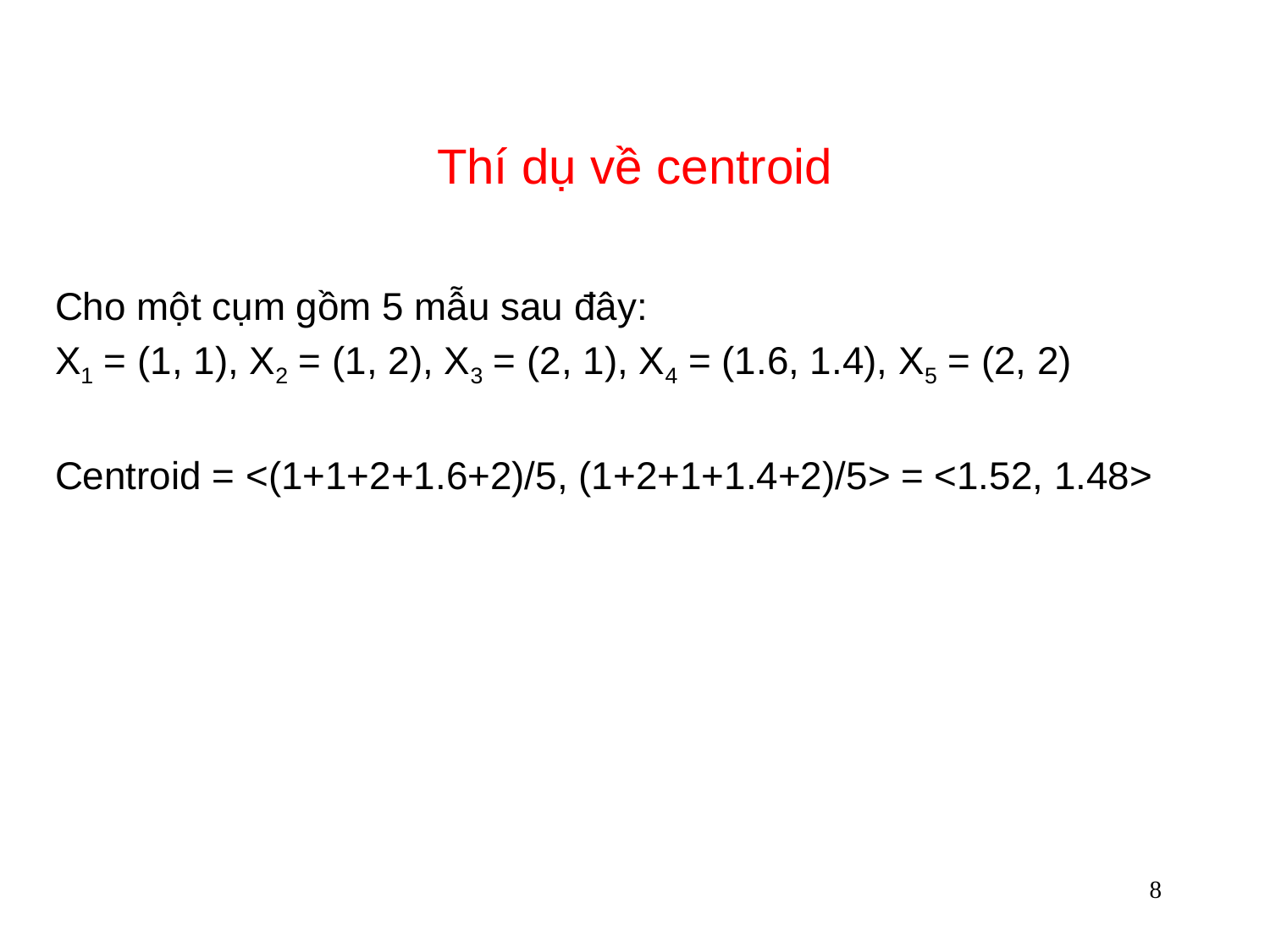

# Thí dụ về centroid
Cho một cụm gồm 5 mẫu sau đây:
X1 = (1, 1), X2 = (1, 2), X3 = (2, 1), X4 = (1.6, 1.4), X5 = (2, 2)

Centroid = <(1+1+2+1.6+2)/5, (1+2+1+1.4+2)/5> = <1.52, 1.48>

8